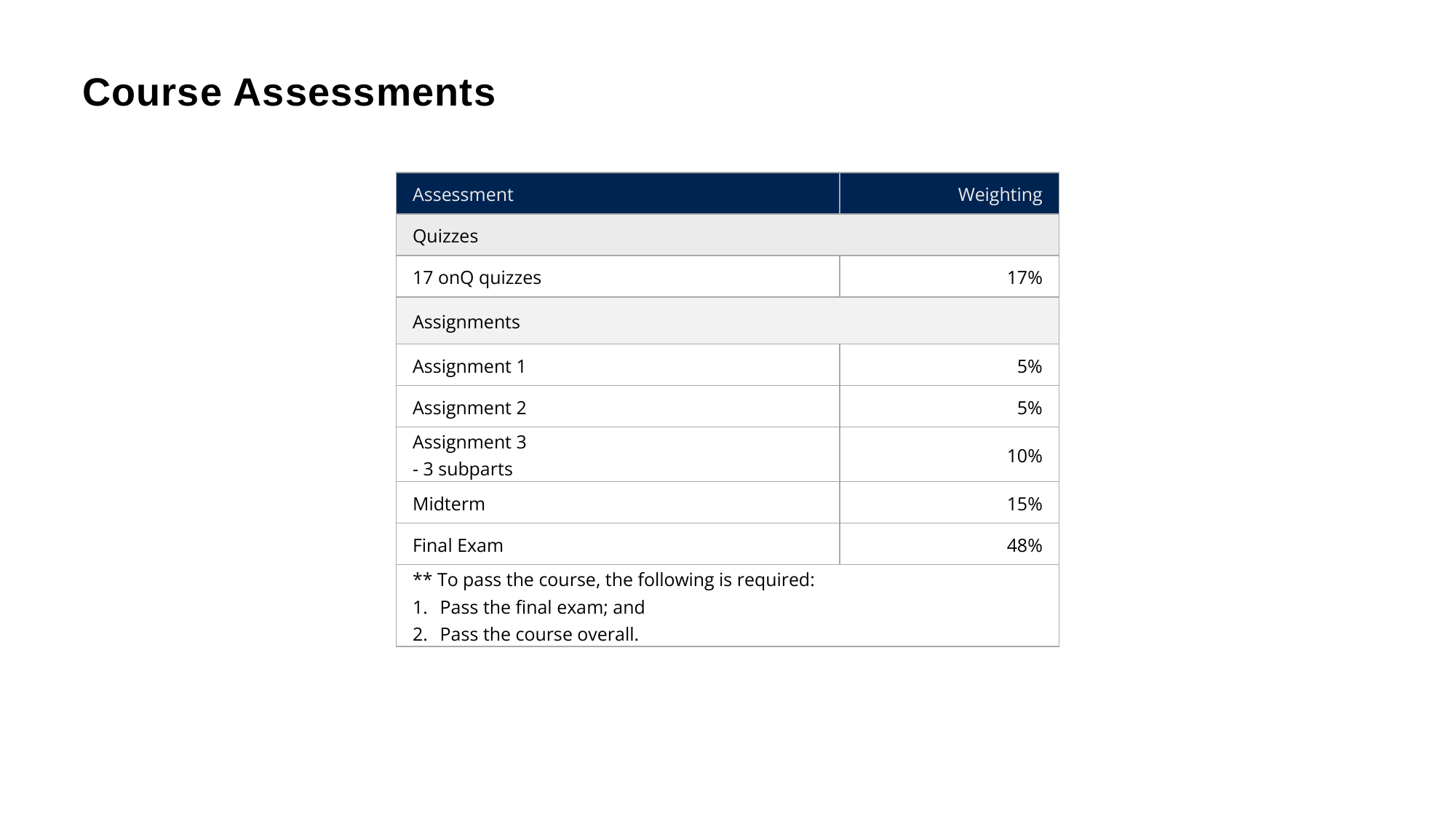

# Course Assessments
| Assessment | Weighting |
| --- | --- |
| Quizzes |  |
| 17 onQ quizzes | 17% |
| Assignments |  |
| Assignment 1 | 5% |
| Assignment 2 | 5% |
| Assignment 3 - 3 subparts | 10% |
| Midterm | 15% |
| Final Exam | 48% |
| \*\* To pass the course, the following is required: Pass the final exam; and Pass the course overall. |  |